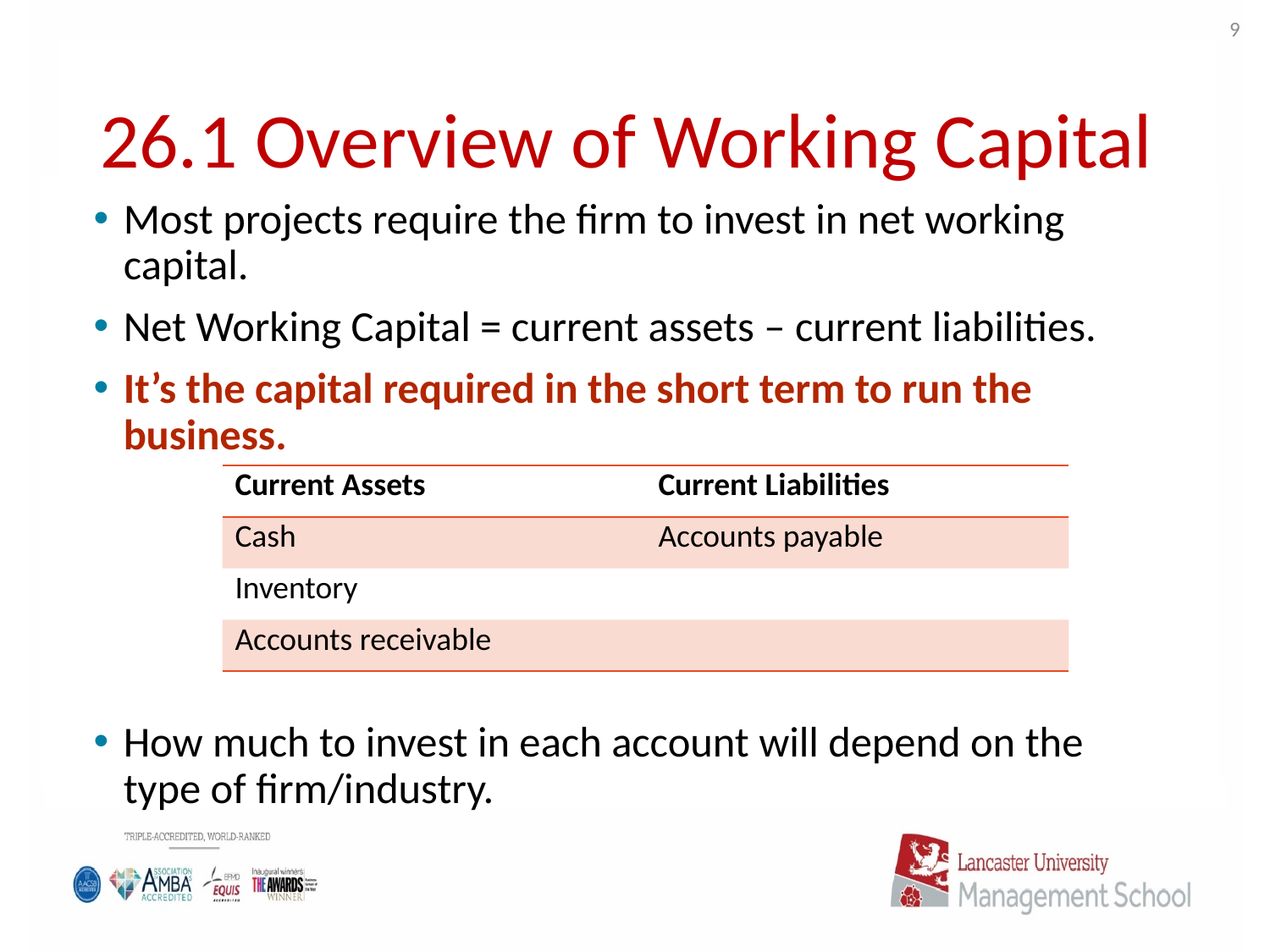

9
# 26.1 Overview of Working Capital
Most projects require the firm to invest in net working capital.
Net Working Capital = current assets – current liabilities.
It’s the capital required in the short term to run the business.

How much to invest in each account will depend on the type of firm/industry.

| Current Assets | Current Liabilities |
| --- | --- |
| Cash | Accounts payable |
| Inventory |  |
| Accounts receivable |  |